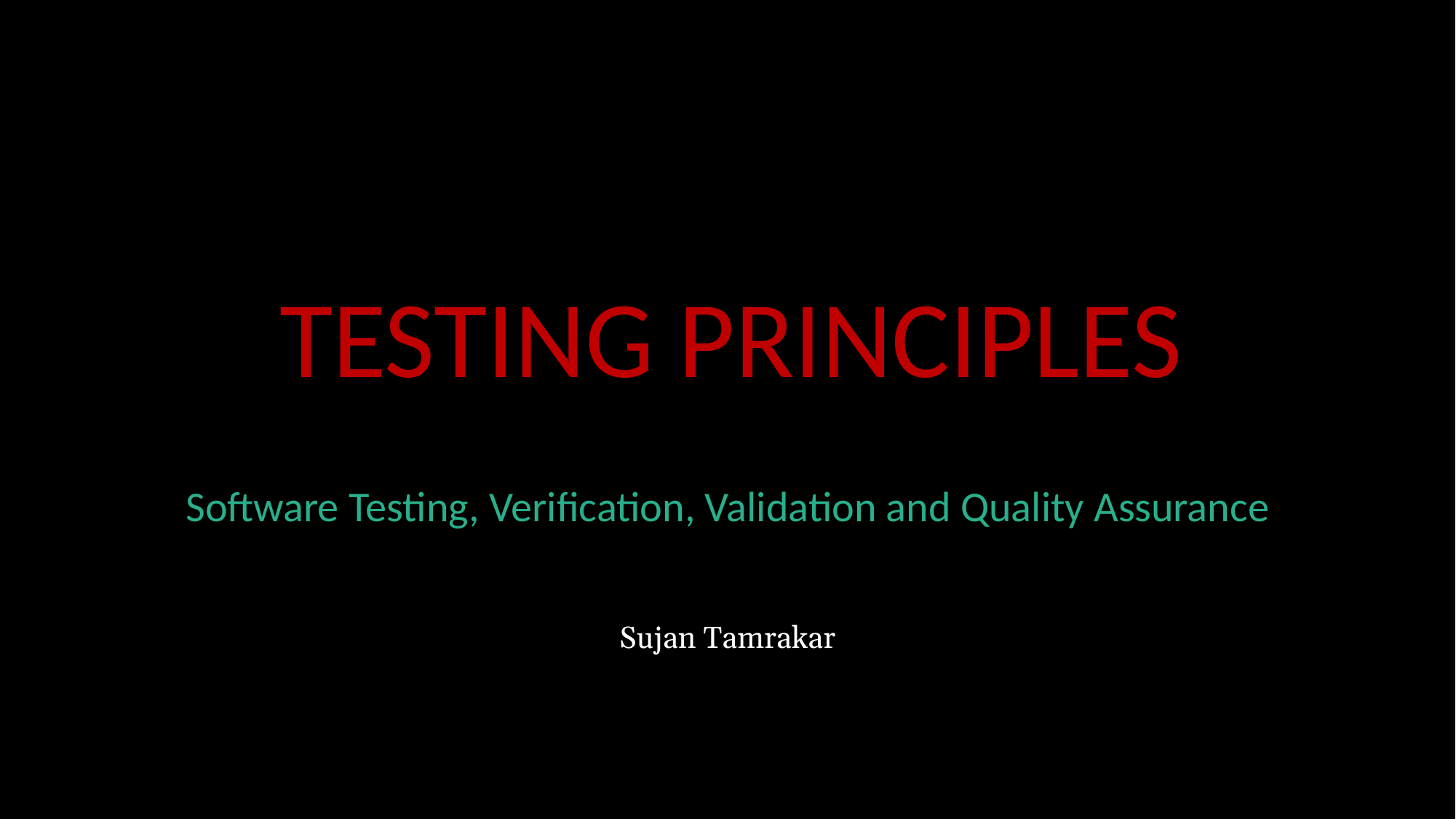

TESTING PRINCIPLES
# Software Testing, Verification, Validation and Quality Assurance

Sujan Tamrakar